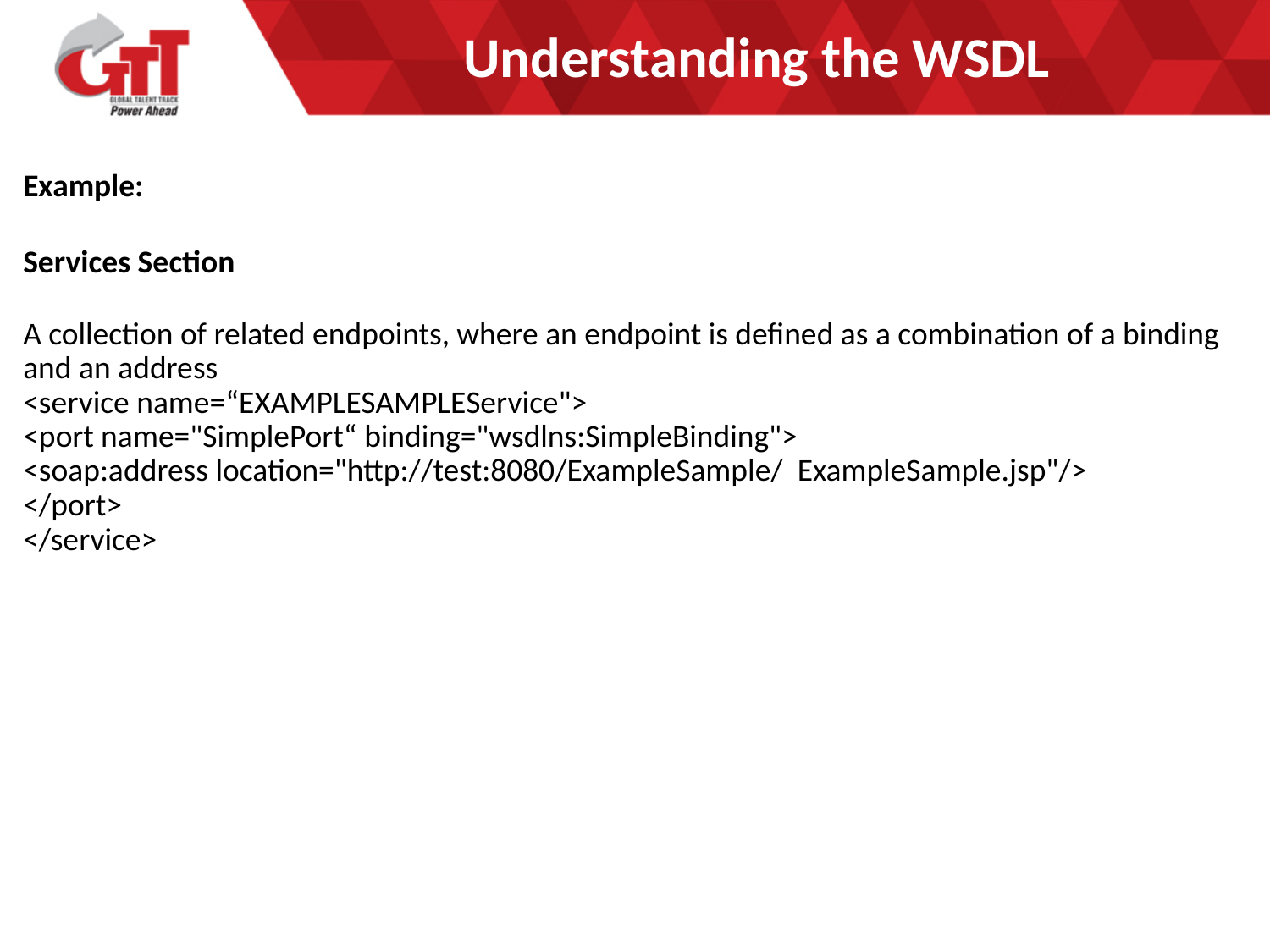

# Understanding the WSDL
Example:

Services Section

A collection of related endpoints, where an endpoint is defined as a combination of a binding and an address
<service name=“EXAMPLESAMPLEService">
<port name="SimplePort“ binding="wsdlns:SimpleBinding">
<soap:address location="http://test:8080/ExampleSample/  ExampleSample.jsp"/>
</port>
</service>